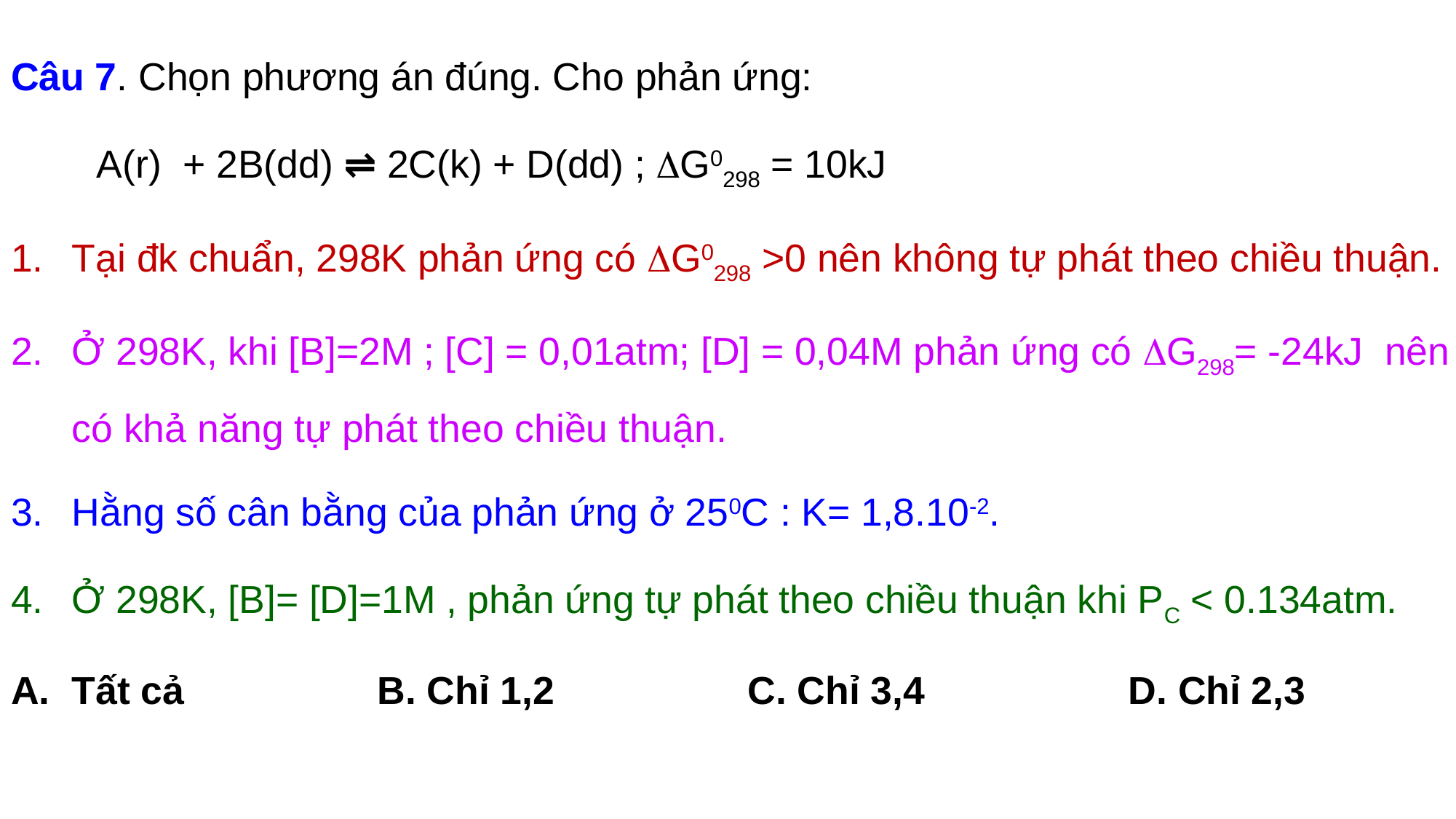

Câu 7. Chọn phương án đúng. Cho phản ứng:
        A(r)  + 2B(dd) ⇌ 2C(k) + D(dd) ; ΔG0298 = 10kJ
Tại đk chuẩn, 298K phản ứng có ΔG0298 >0 nên không tự phát theo chiều thuận.
Ở 298K, khi [B]=2M ; [C] = 0,01atm; [D] = 0,04M phản ứng có ΔG298= -24kJ  nên có khả năng tự phát theo chiều thuận.
Hằng số cân bằng của phản ứng ở 250C : K= 1,8.10-2.
Ở 298K, [B]= [D]=1M , phản ứng tự phát theo chiều thuận khi PC < 0.134atm.
Tất cả                  B. Chỉ 1,2                  C. Chỉ 3,4                   D. Chỉ 2,3